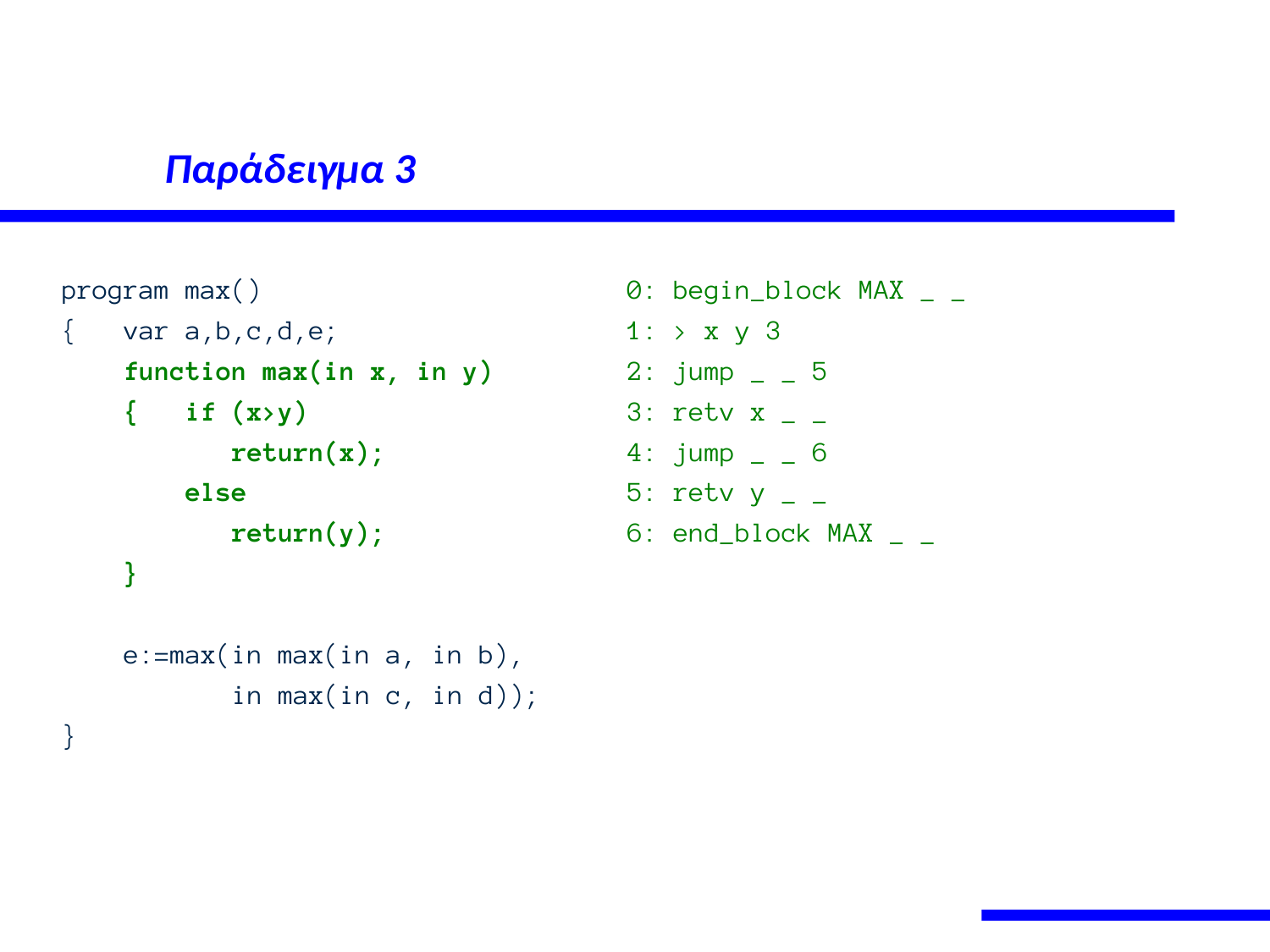

# Παράδειγμα 3
program max()
{   var a,b,c,d,e;
    function max(in x, in y)
    {   if (x>y)
           return(x);
        else
           return(y);
    }

    e:=max(in max(in a, in b),
           in max(in c, in d));
}
0: begin_block MAX _ _
1: > x y 3
2: jump _ _ 5
3: retv x _ _
4: jump _ _ 6
5: retv y _ _
6: end_block MAX _ _